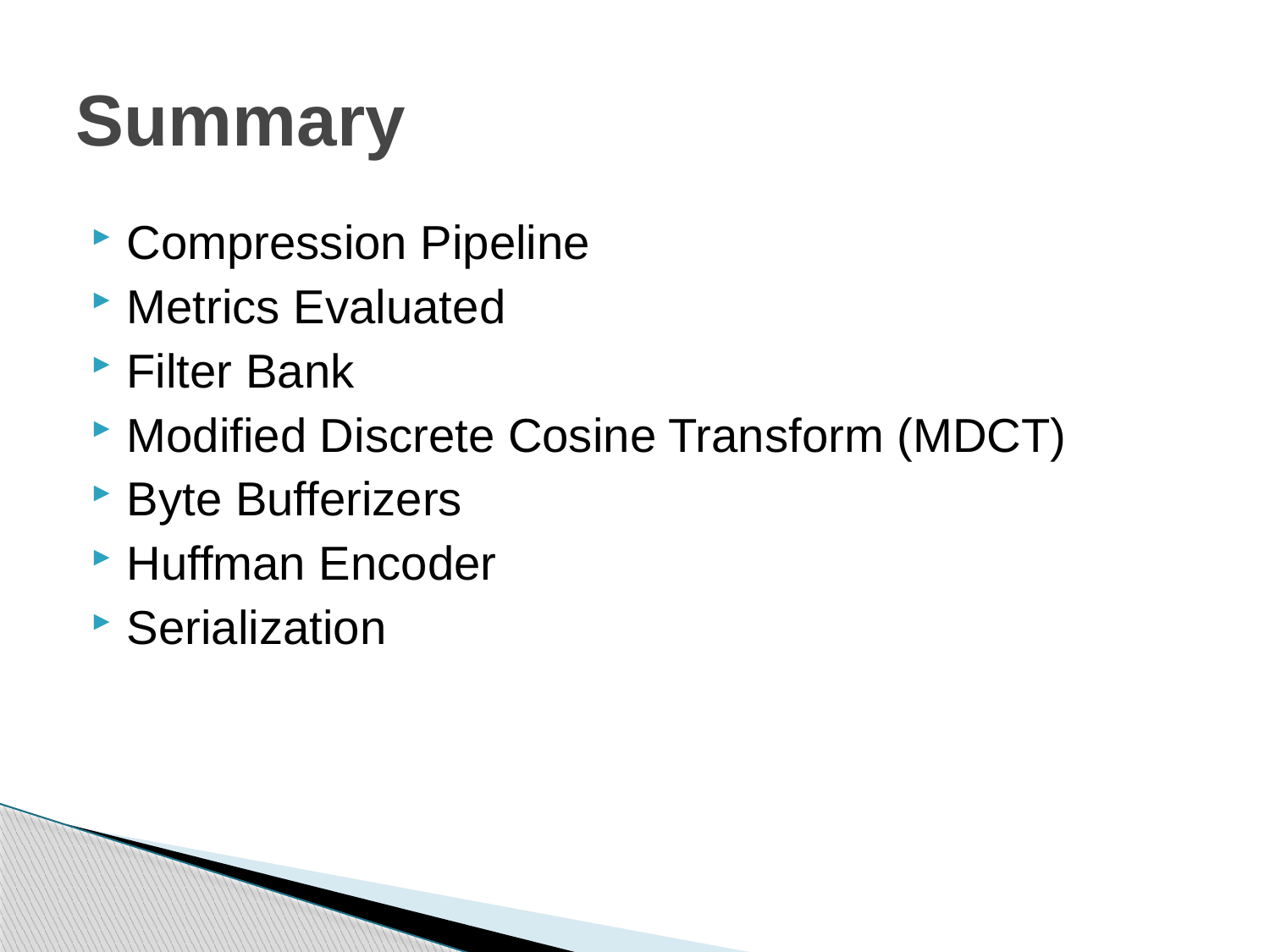

# Summary
Compression Pipeline
Metrics Evaluated
Filter Bank
Modified Discrete Cosine Transform (MDCT)
Byte Bufferizers
Huffman Encoder
Serialization